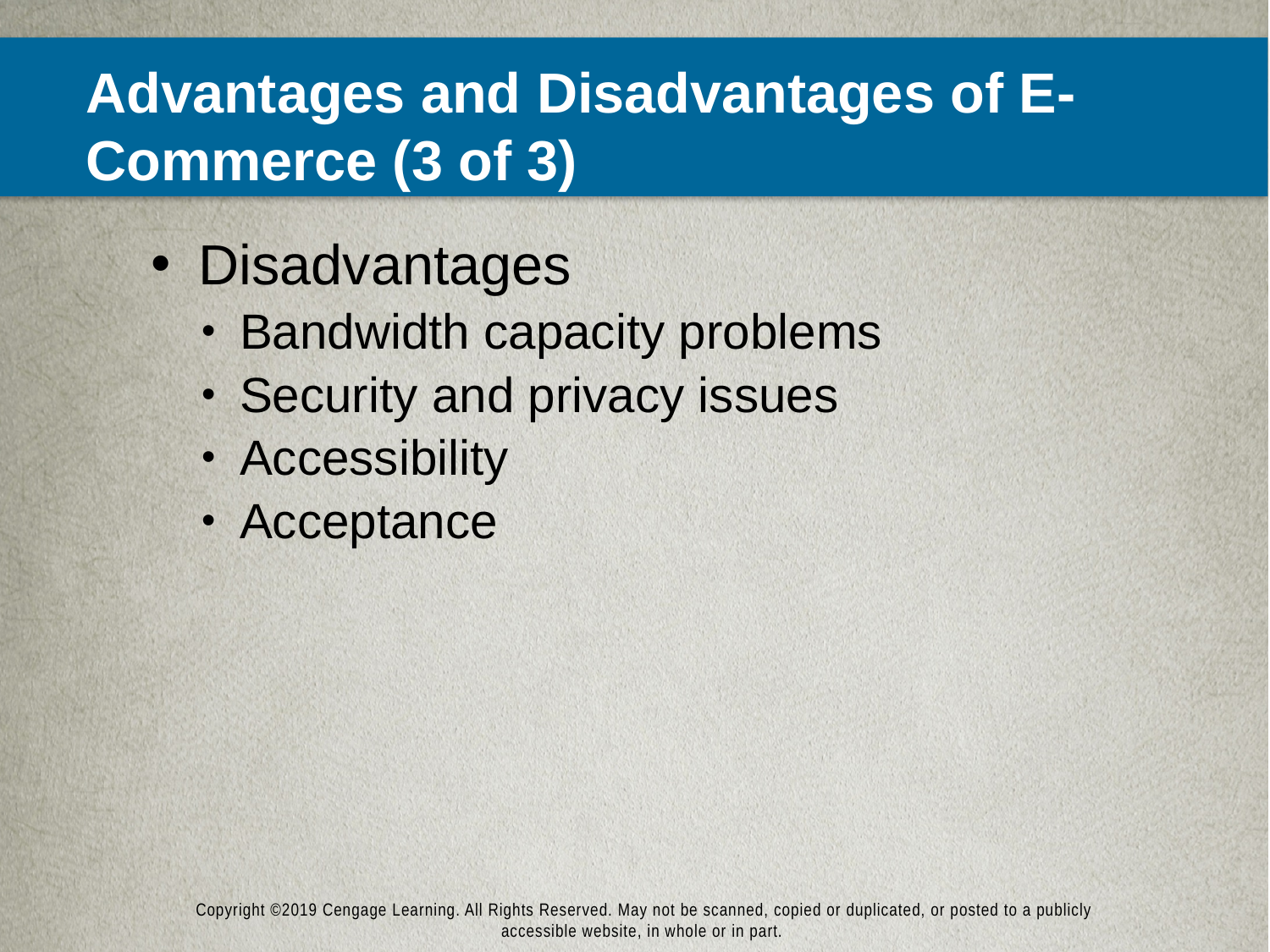

# Advantages and Disadvantages of E-Commerce (3 of 3)
Disadvantages
Bandwidth capacity problems
Security and privacy issues
Accessibility
Acceptance